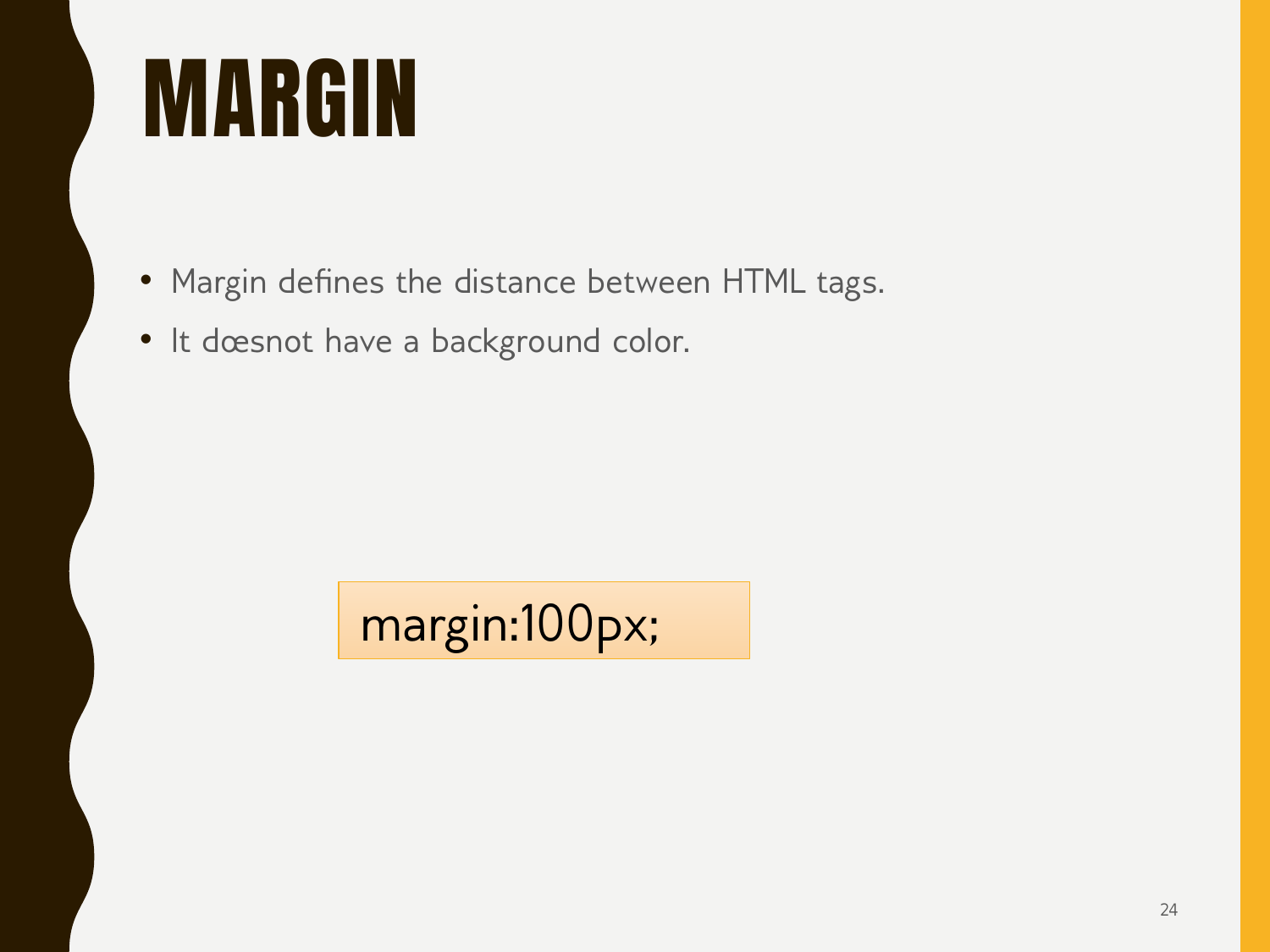

# MARGIN
Margin defines the distance between HTML tags.
It doesnot have a background color.
margin:100px;

24